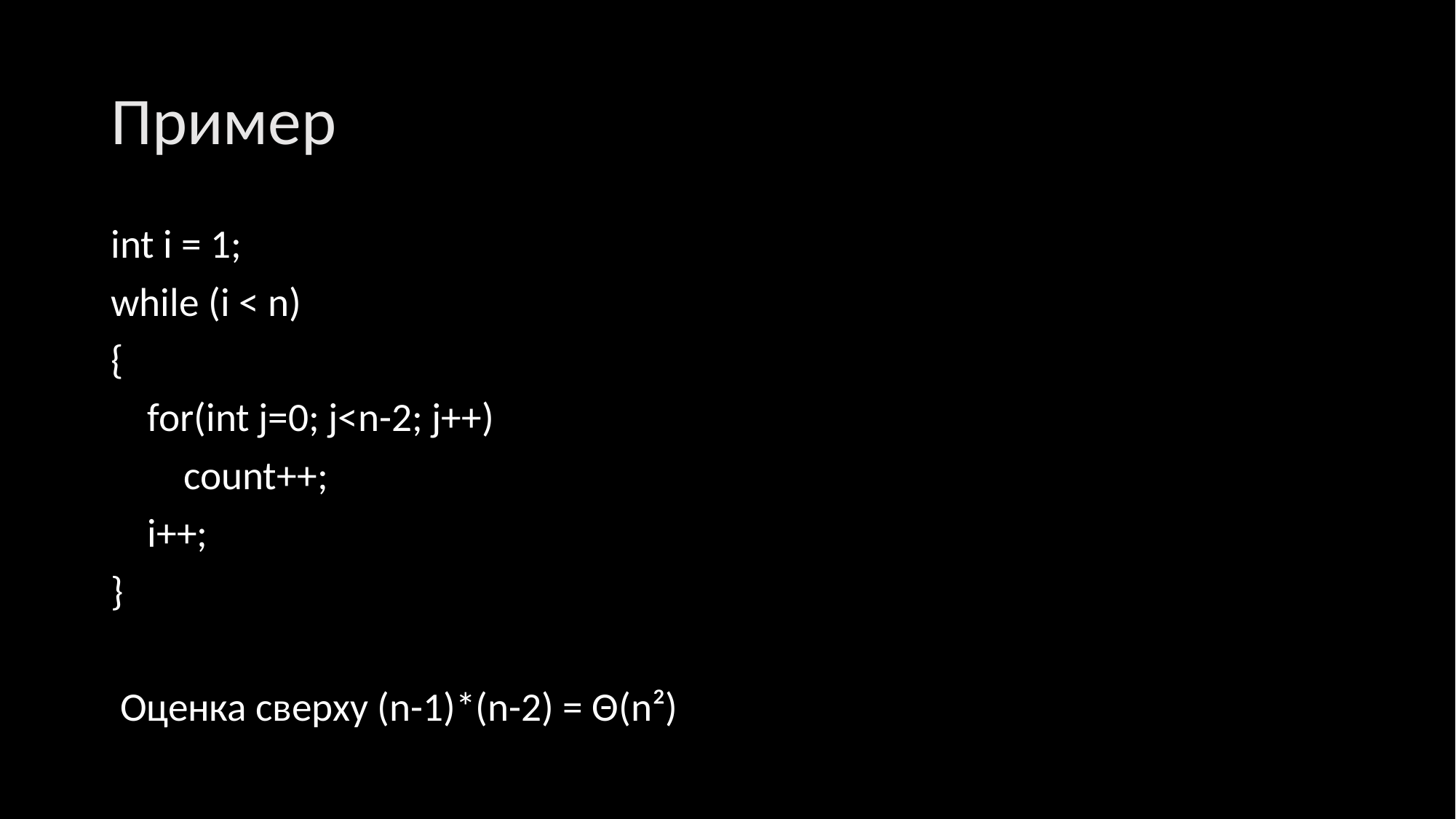

# Пример
int i = 1;
while (i < n)
{
    for(int j=0; j<n-2; j++)
        count++;
    i++;
}

 Оценка сверху (n-1)*(n-2) = Θ(n²)